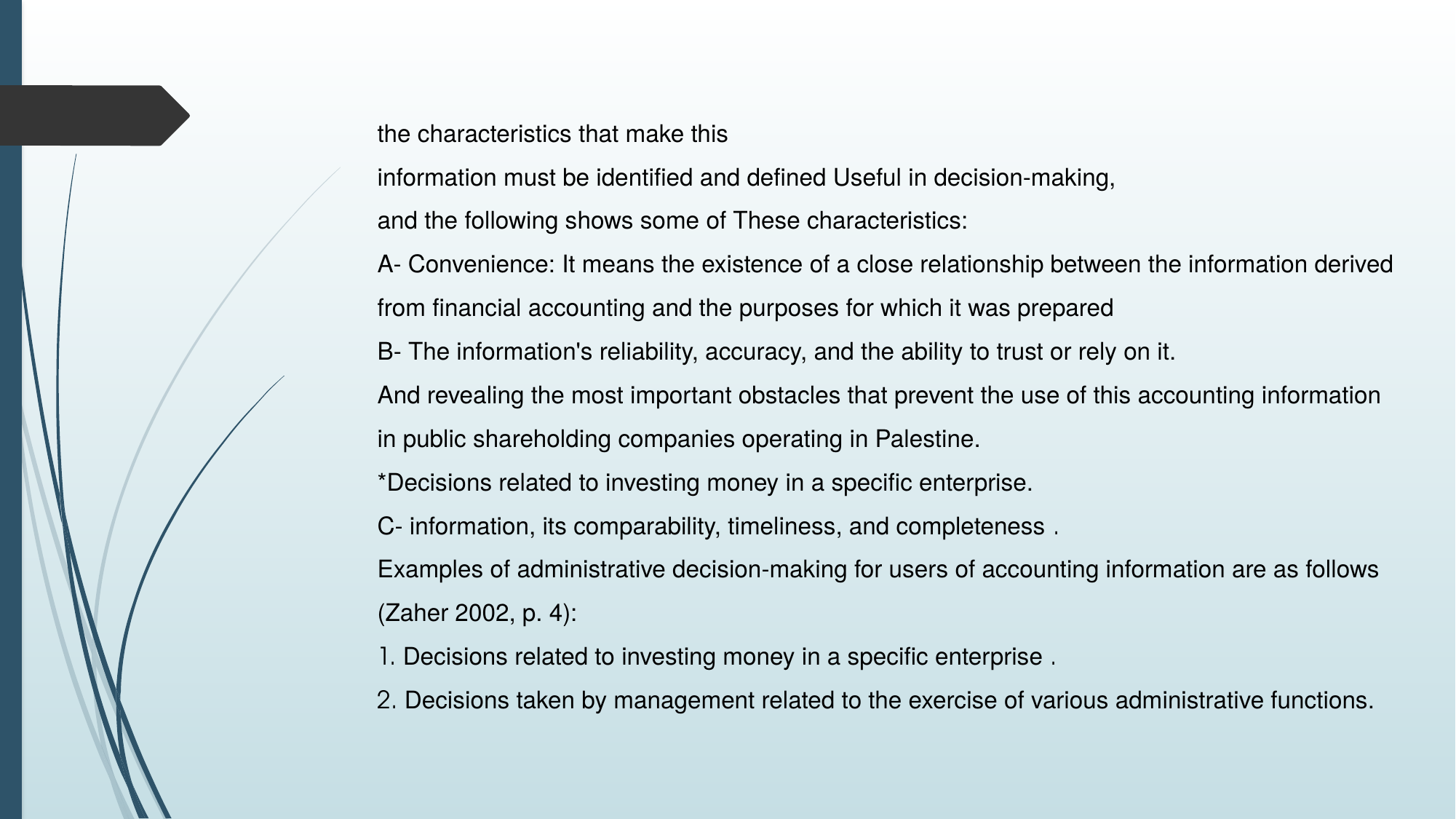

the characteristics that make this
information must be identified and defined Useful in decision-making,
and the following shows some of These characteristics:
A- Convenience: It means the existence of a close relationship between the information derived
from financial accounting and the purposes for which it was prepared
B- The information's reliability, accuracy, and the ability to trust or rely on it.
And revealing the most important obstacles that prevent the use of this accounting information
in public shareholding companies operating in Palestine.
*Decisions related to investing money in a specific enterprise.
C- information, its comparability, timeliness, and completeness .
Examples of administrative decision-making for users of accounting information are as follows
(Zaher 2002, p. 4):
1. Decisions related to investing money in a specific enterprise .
2. Decisions taken by management related to the exercise of various administrative functions.